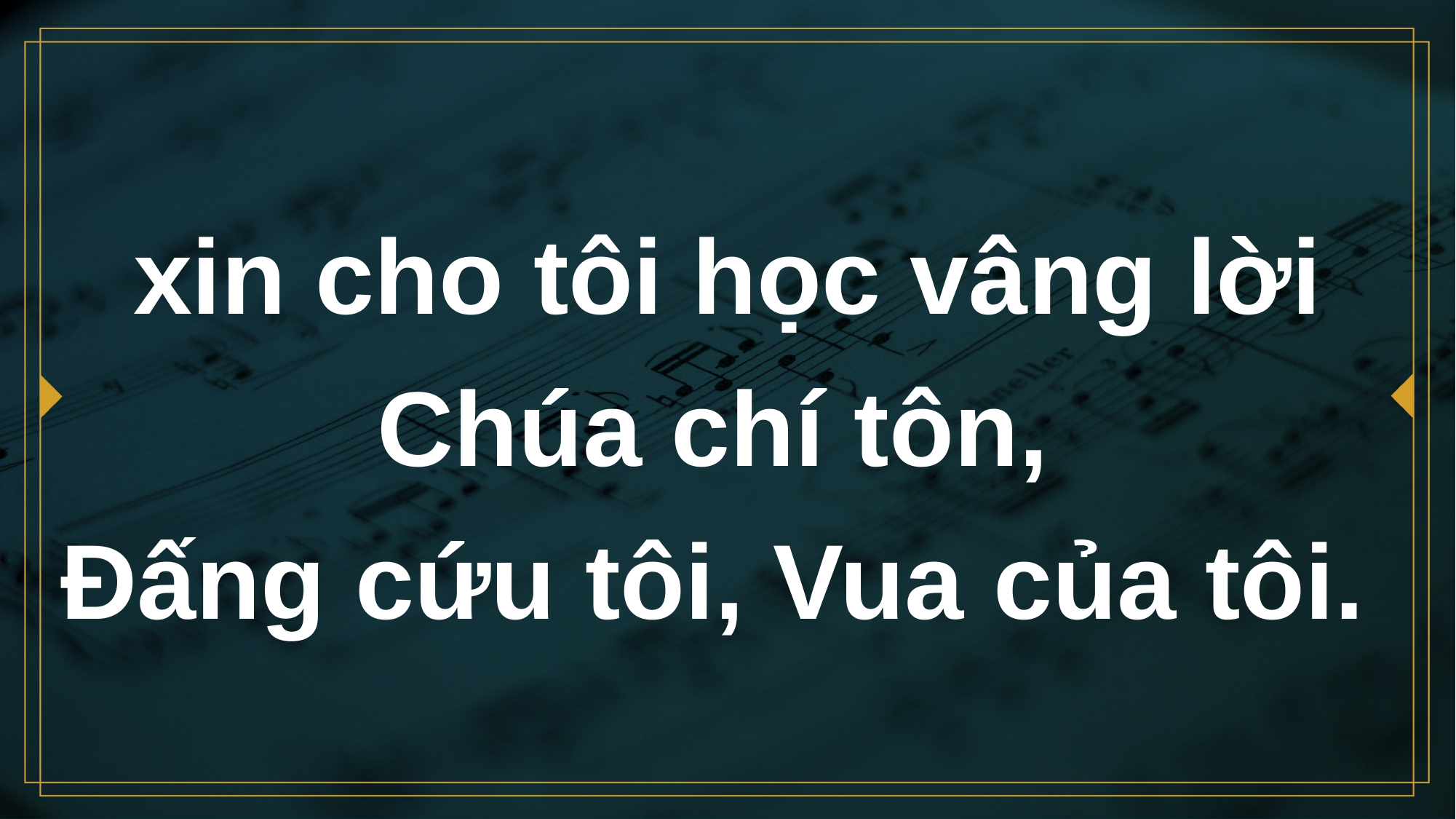

# xin cho tôi học vâng lời Chúa chí tôn, Đấng cứu tôi, Vua của tôi.